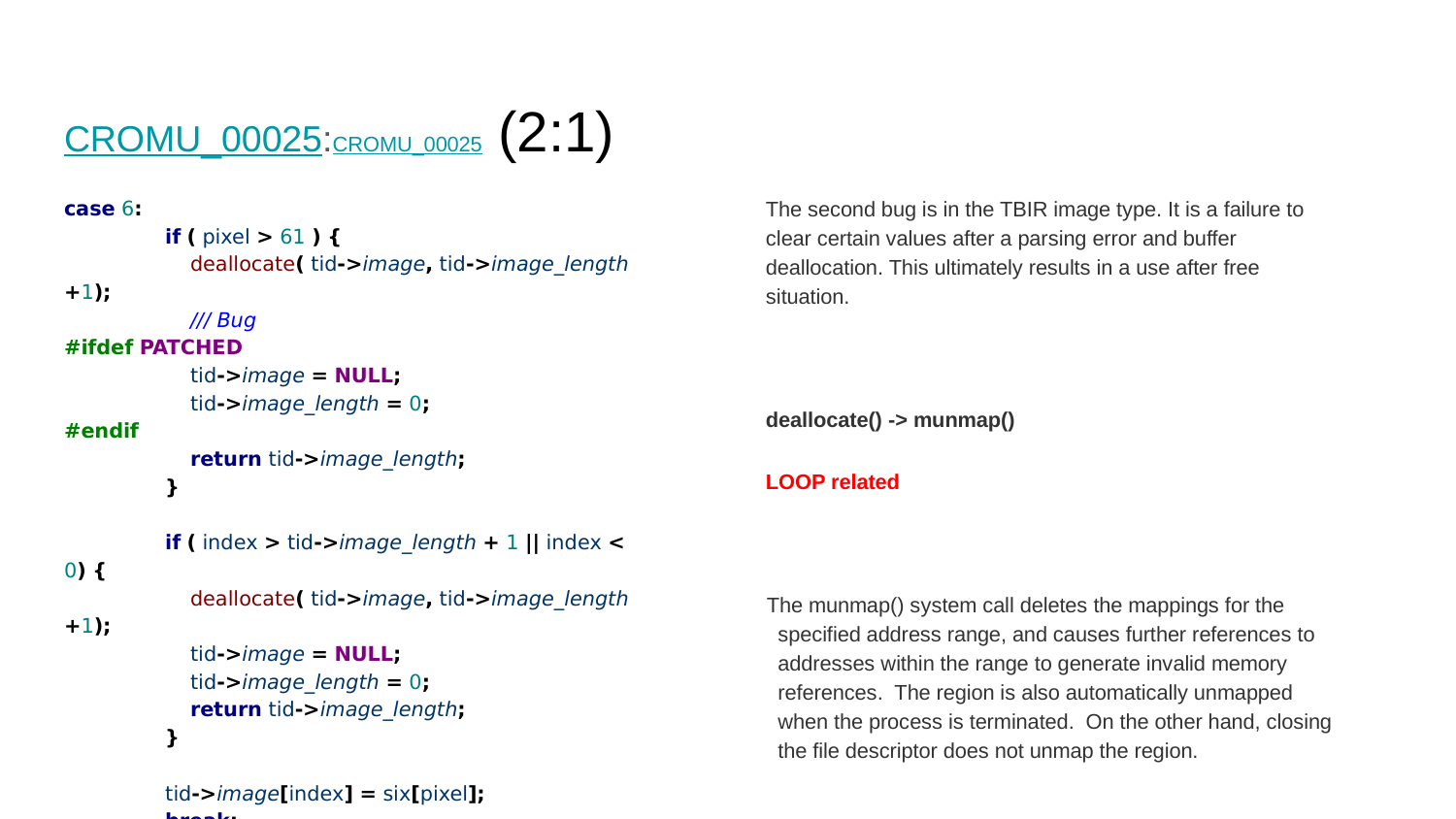

# CROMU_00025:CROMU_00025 (2:1)
case 6:
                if ( pixel > 61 ) {
                    deallocate( tid->image, tid->image_length +1);
                    /// Bug
#ifdef PATCHED
                    tid->image = NULL;
                    tid->image_length = 0;
#endif
                    return tid->image_length;
                }
                if ( index > tid->image_length + 1 || index < 0) {
                    deallocate( tid->image, tid->image_length +1);
                    tid->image = NULL;
                    tid->image_length = 0;
                    return tid->image_length;
                }
                tid->image[index] = six[pixel];
                break;

The second bug is in the TBIR image type. It is a failure to clear certain values after a parsing error and buffer deallocation. This ultimately results in a use after free situation.

deallocate() -> munmap()
LOOP related

The munmap() system call deletes the mappings for the specified address range, and causes further references to addresses within the range to generate invalid memory references.  The region is also automatically unmapped when the process is terminated.  On the other hand, closing the file descriptor does not unmap the region.